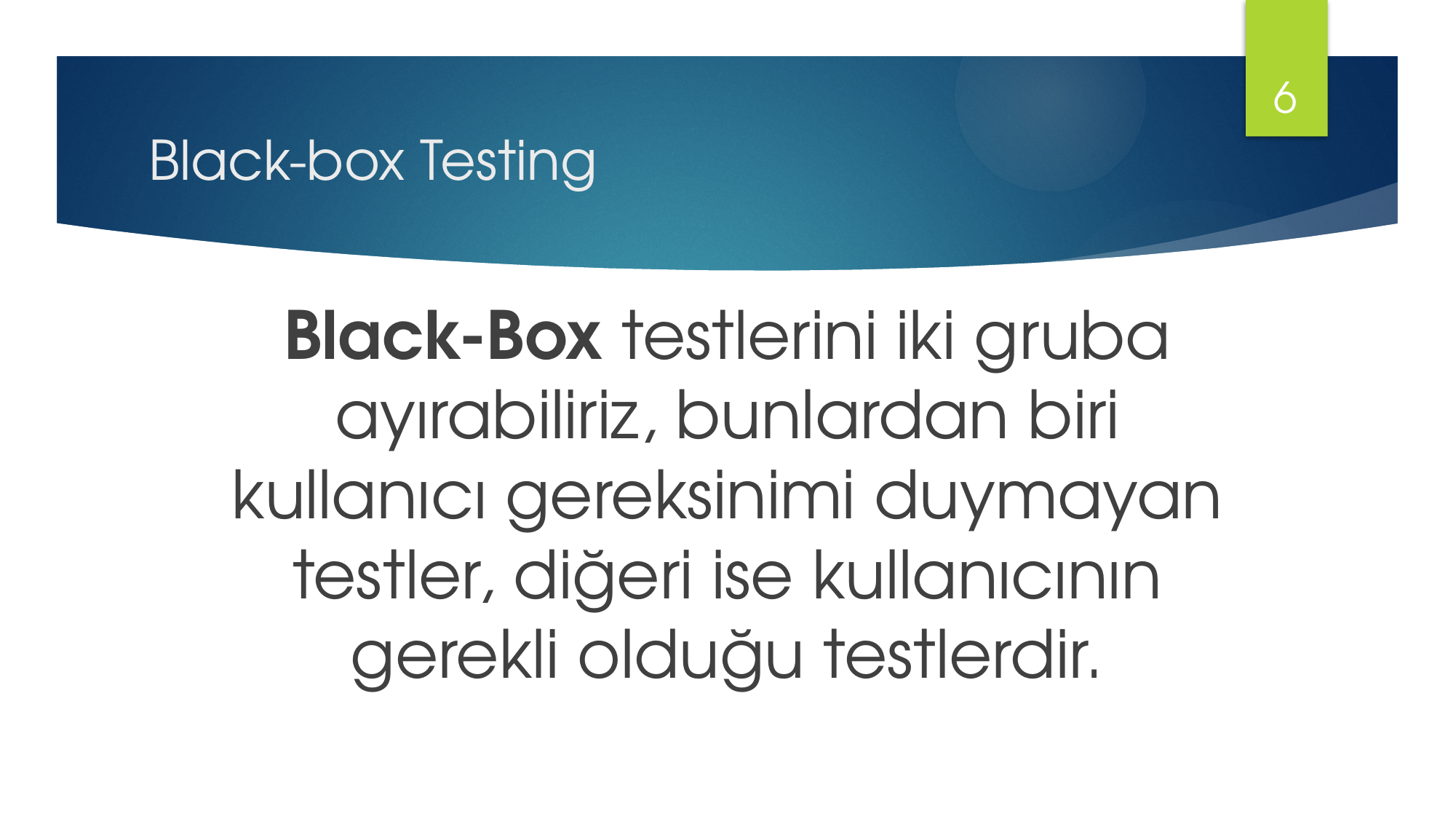

6
# Black-box Testing
Black-Box testlerini iki gruba ayırabiliriz, bunlardan biri kullanıcı gereksinimi duymayan testler, diğeri ise kullanıcının gerekli olduğu testlerdir.